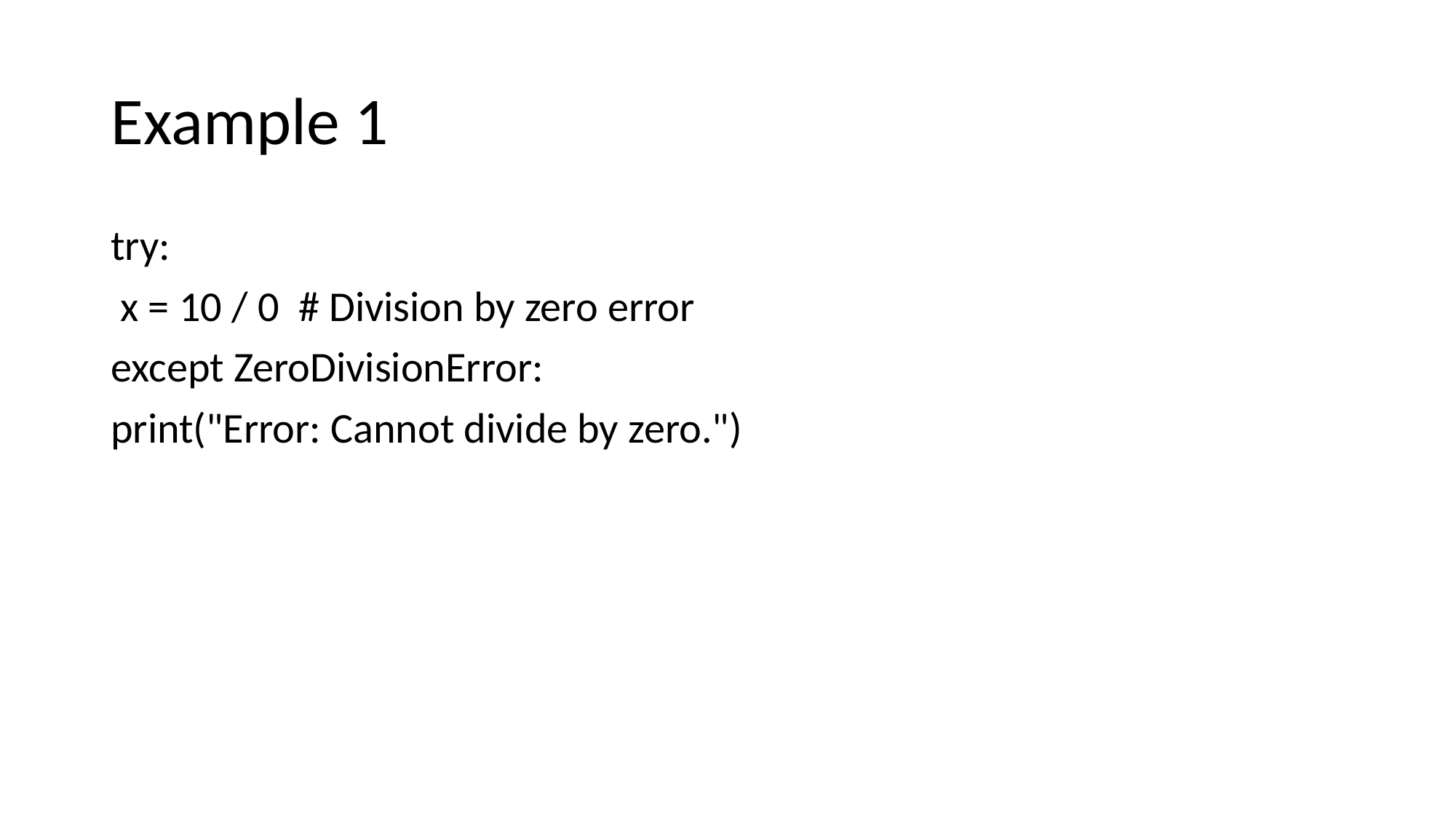

# Example 1
try:
 x = 10 / 0  # Division by zero error
except ZeroDivisionError:
print("Error: Cannot divide by zero.")